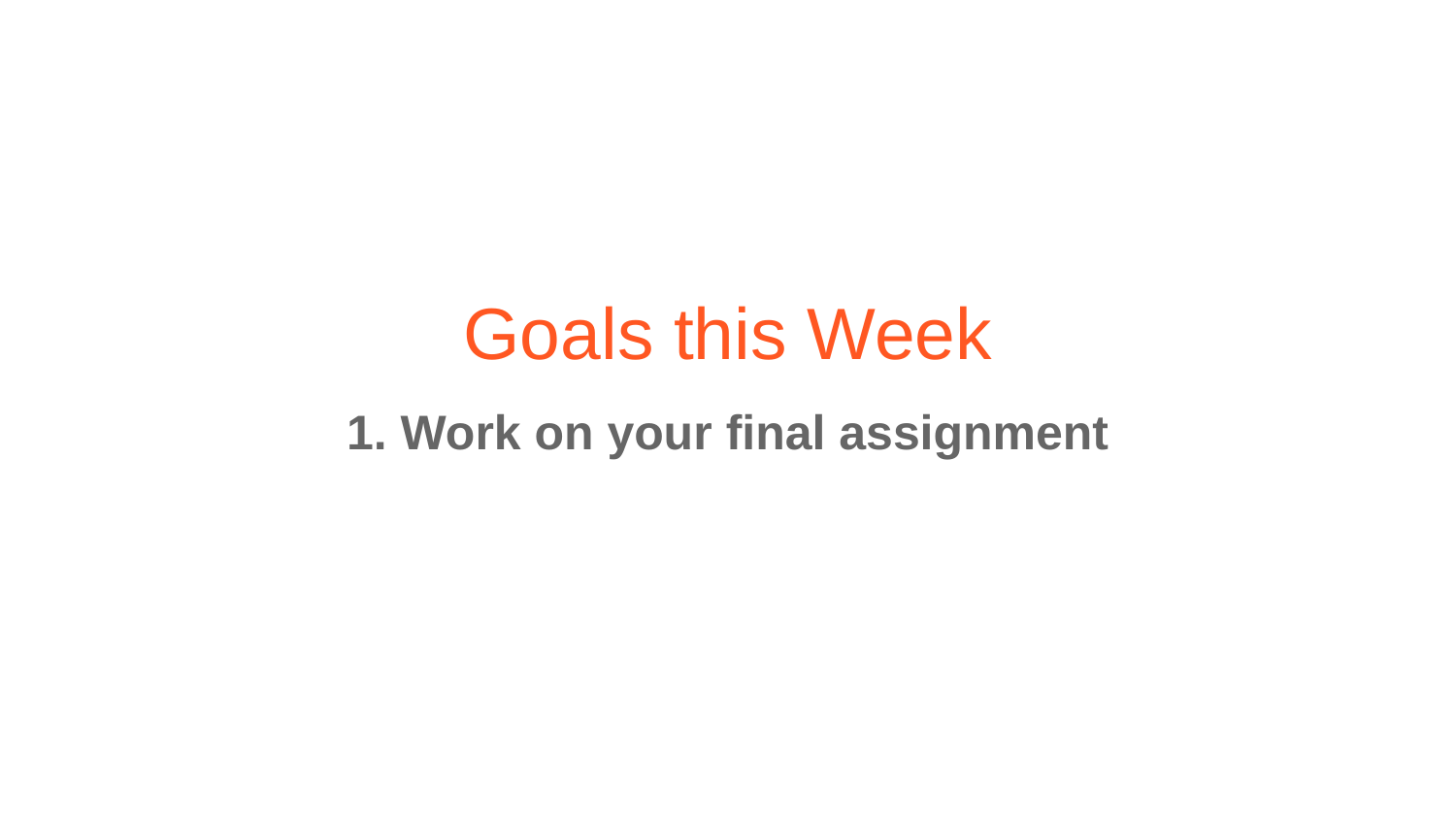

# Goals this Week
1. Work on your final assignment